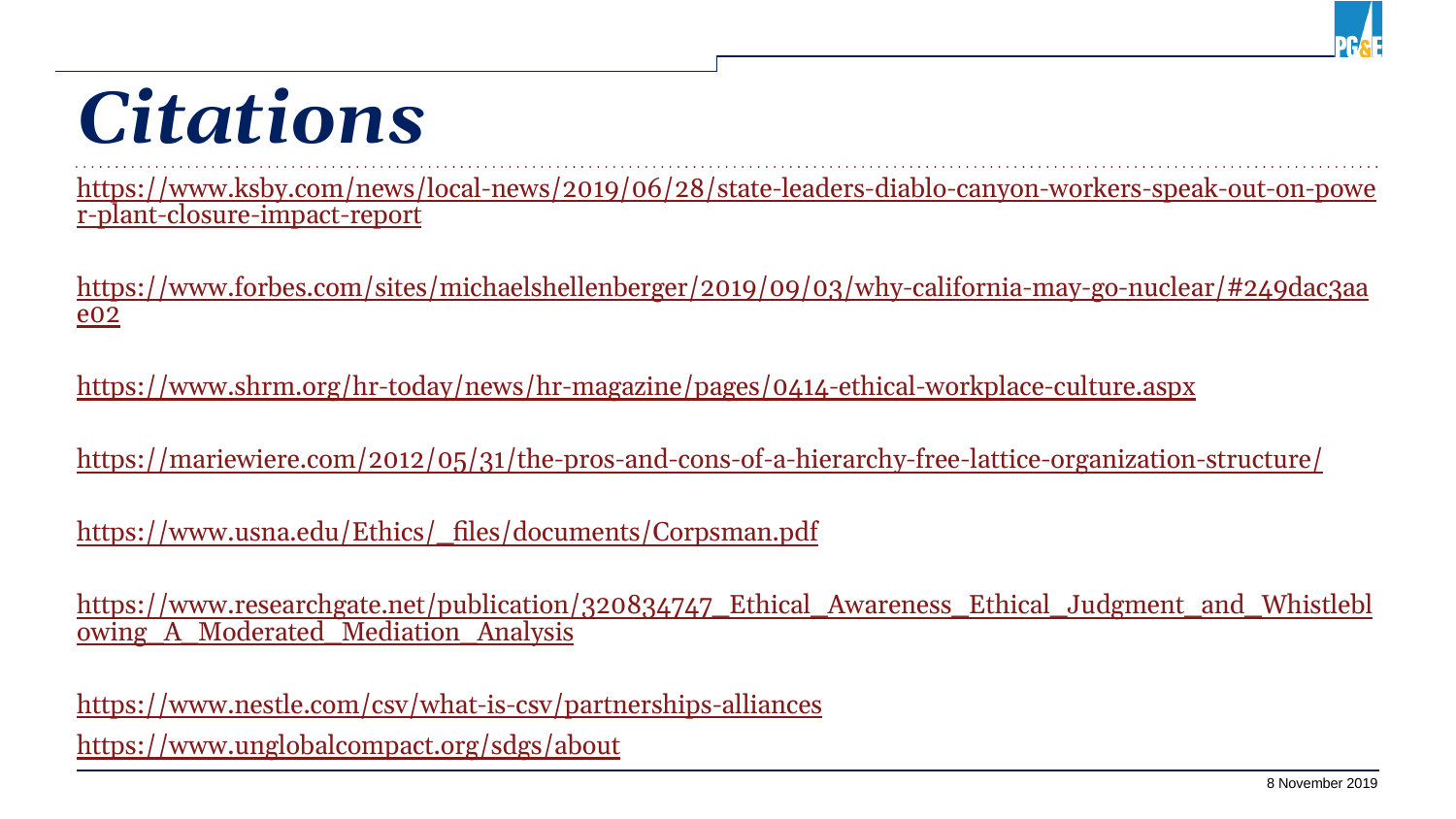

# Citations
https://www.ksby.com/news/local-news/2019/06/28/state-leaders-diablo-canyon-workers-speak-out-on-power-plant-closure-impact-report
https://www.forbes.com/sites/michaelshellenberger/2019/09/03/why-california-may-go-nuclear/#249dac3aae02
https://www.shrm.org/hr-today/news/hr-magazine/pages/0414-ethical-workplace-culture.aspx
https://mariewiere.com/2012/05/31/the-pros-and-cons-of-a-hierarchy-free-lattice-organization-structure/
https://www.usna.edu/Ethics/_files/documents/Corpsman.pdf
https://www.researchgate.net/publication/320834747_Ethical_Awareness_Ethical_Judgment_and_Whistleblowing_A_Moderated_Mediation_Analysis
https://www.nestle.com/csv/what-is-csv/partnerships-alliances
https://www.unglobalcompact.org/sdgs/about